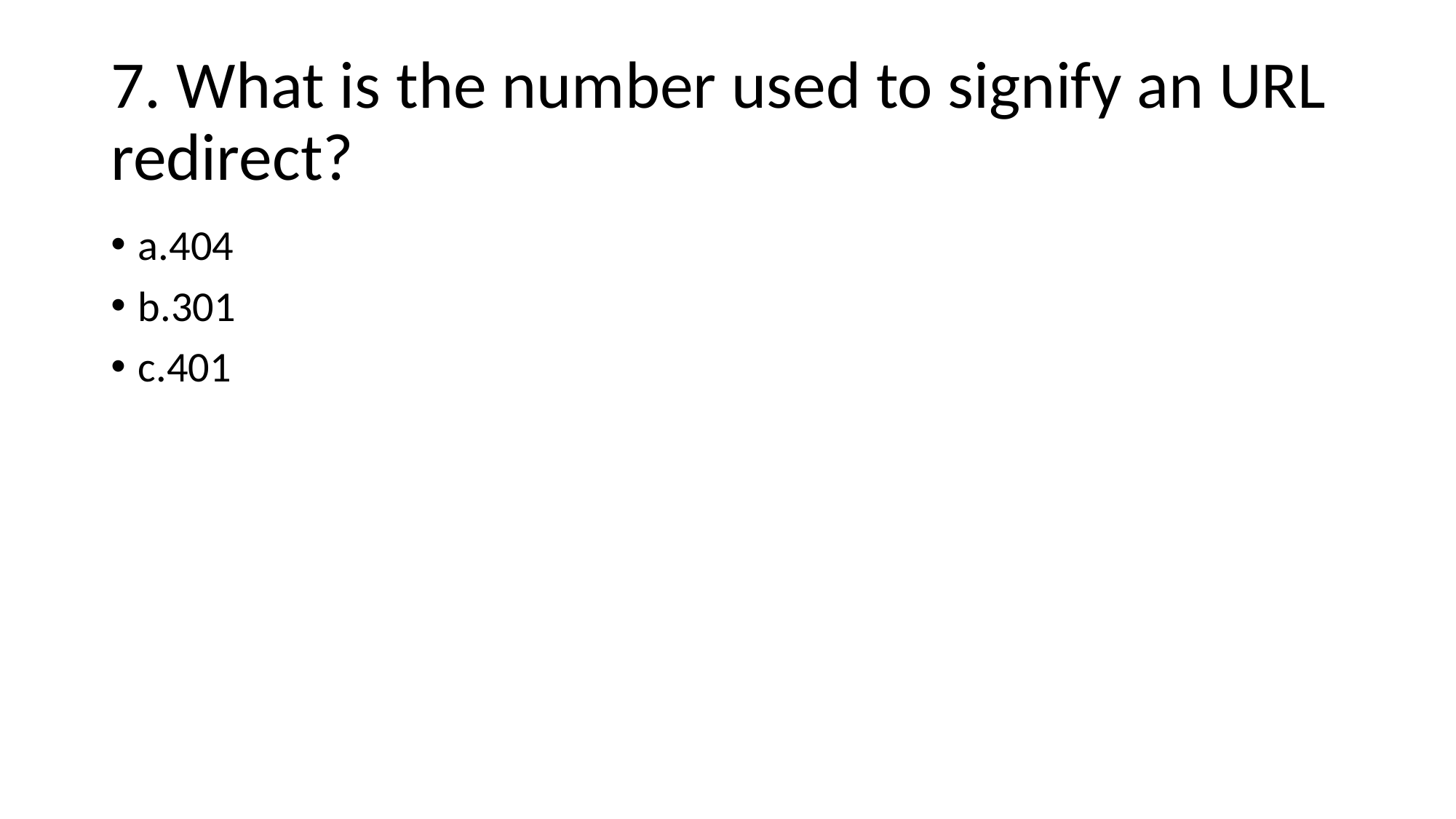

# 7. What is the number used to signify an URL redirect?
a.404
b.301
c.401